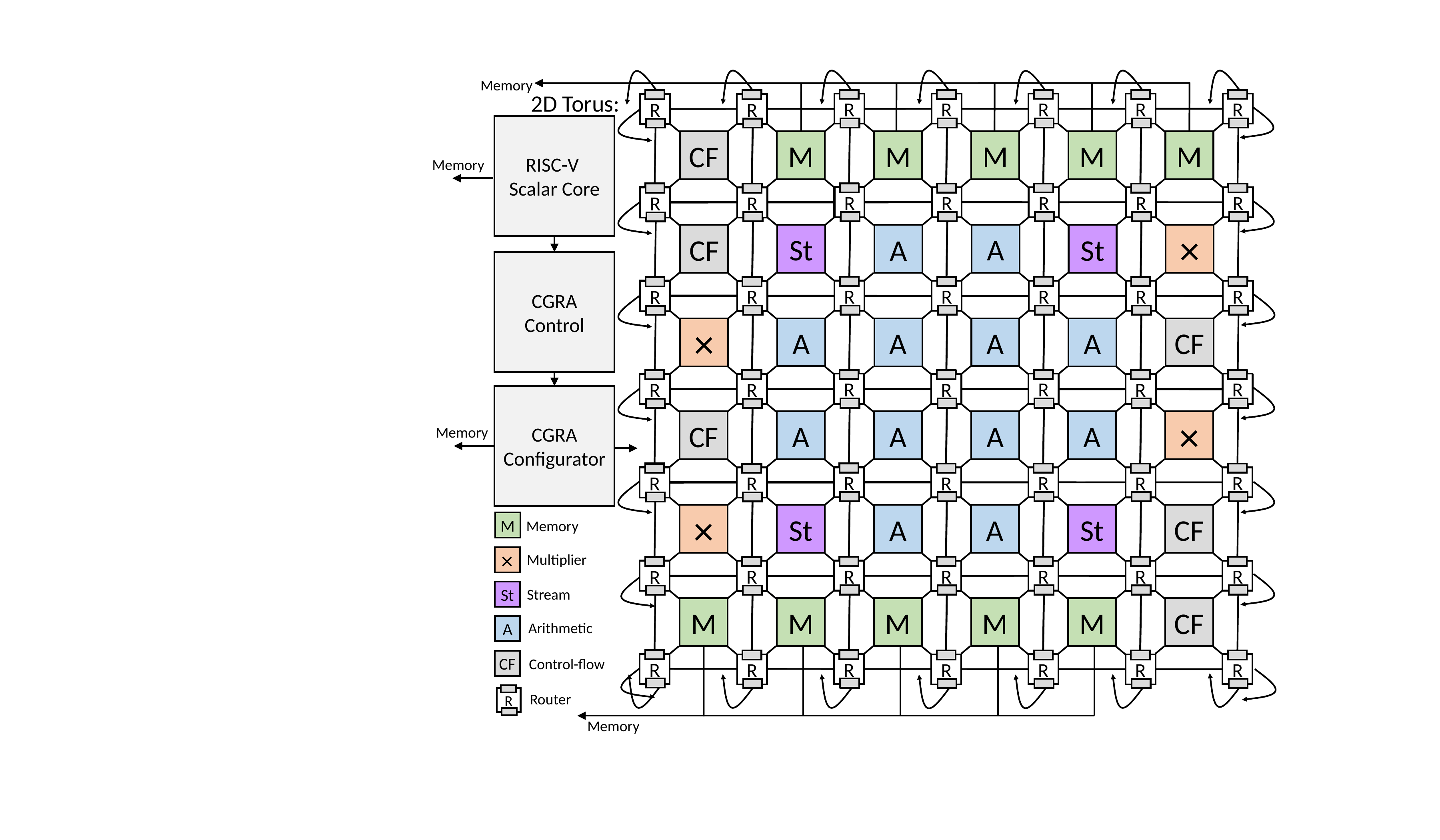

Memory
2D Torus:

R

R

M

R

R

M

R

R

M

R

R

R

CF

R

R

R

M

R

R

R

M

R

RISC-V
Scalar Core
Memory

R

R

St

R

R

A

R

R

×

R

R

R

CF

R

R

R

A

R

R

R

St

R

CGRA
Control

R

R

A

R

R

A

R

R

CF

R

R

R

×

R

R

R

A

R

R

R

A

R

R

R

A

R

R

A

R

R

×

R

R

R

CF

R

R

R

A

R

R

R

A

R

CGRA
Configurator

Memory

R

R

St

R

R

A

R

R

CF

R

R

R

×

R

R

R

A

R

R

R

St

R

M
Memory
×
Multiplier

R

R

M

R

R

M

R

R

CF

R

R

R

M

R

R

R

M

R

R

R

M

R

St
Stream
Arithmetic
A
CF
Control-flow

R

Router
Memory